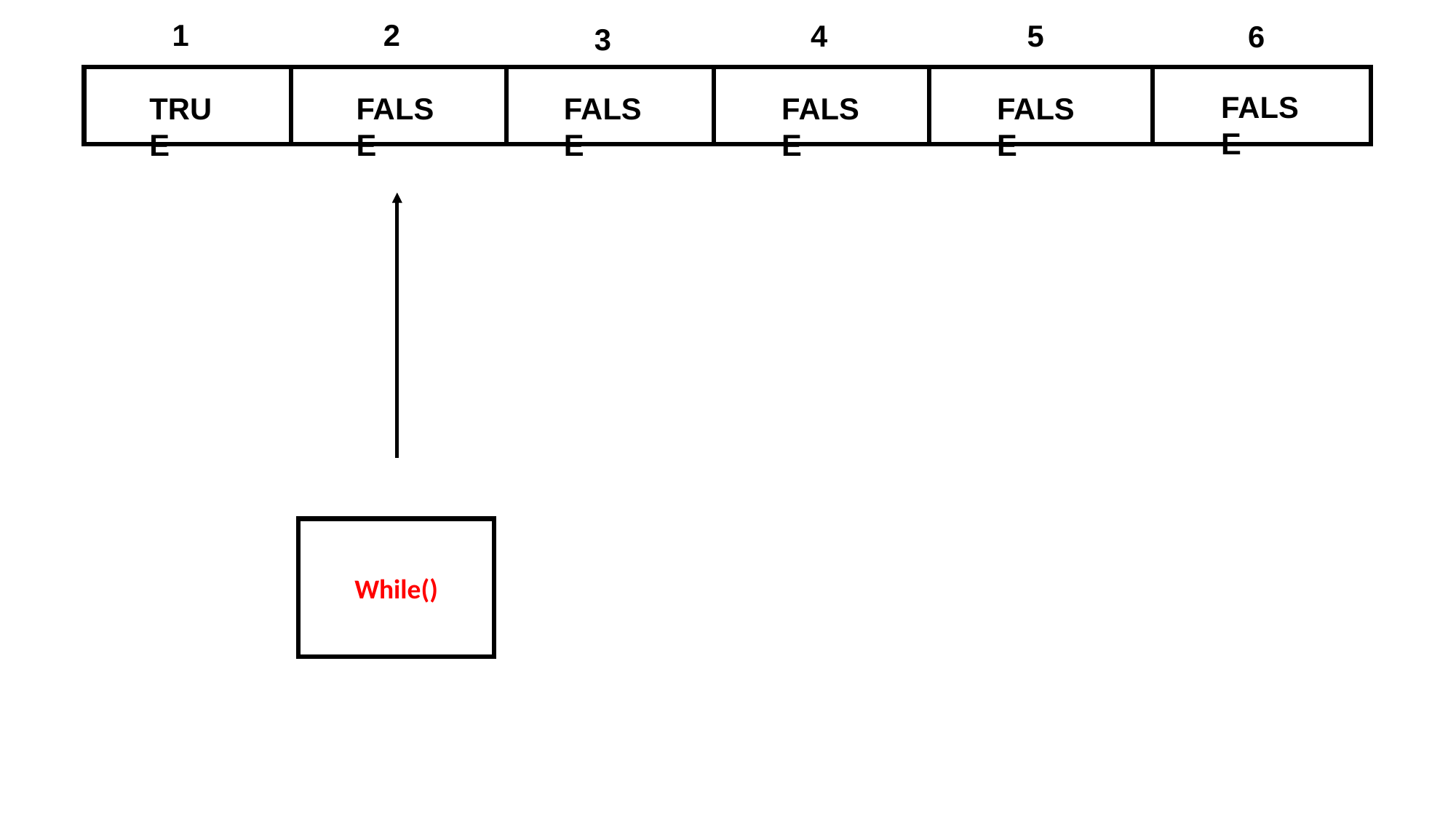

1
2
4
5
6
3

FALSE
TRUE
FALSE
FALSE
FALSE
FALSE
While()